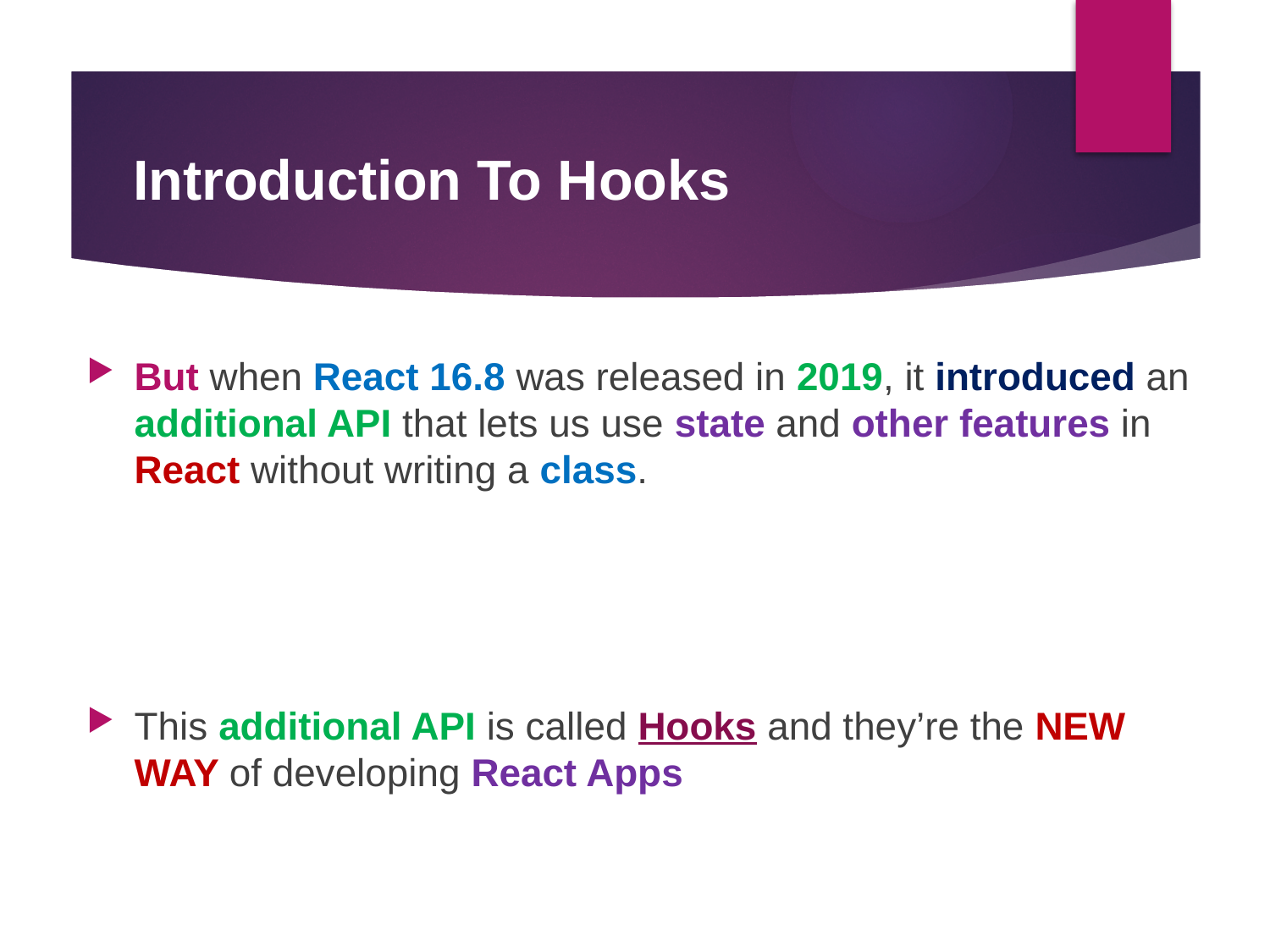

#
Introduction To Hooks
But when React 16.8 was released in 2019, it introduced an additional API that lets us use state and other features in React without writing a class.

This additional API is called Hooks and they’re the NEW WAY of developing React Apps